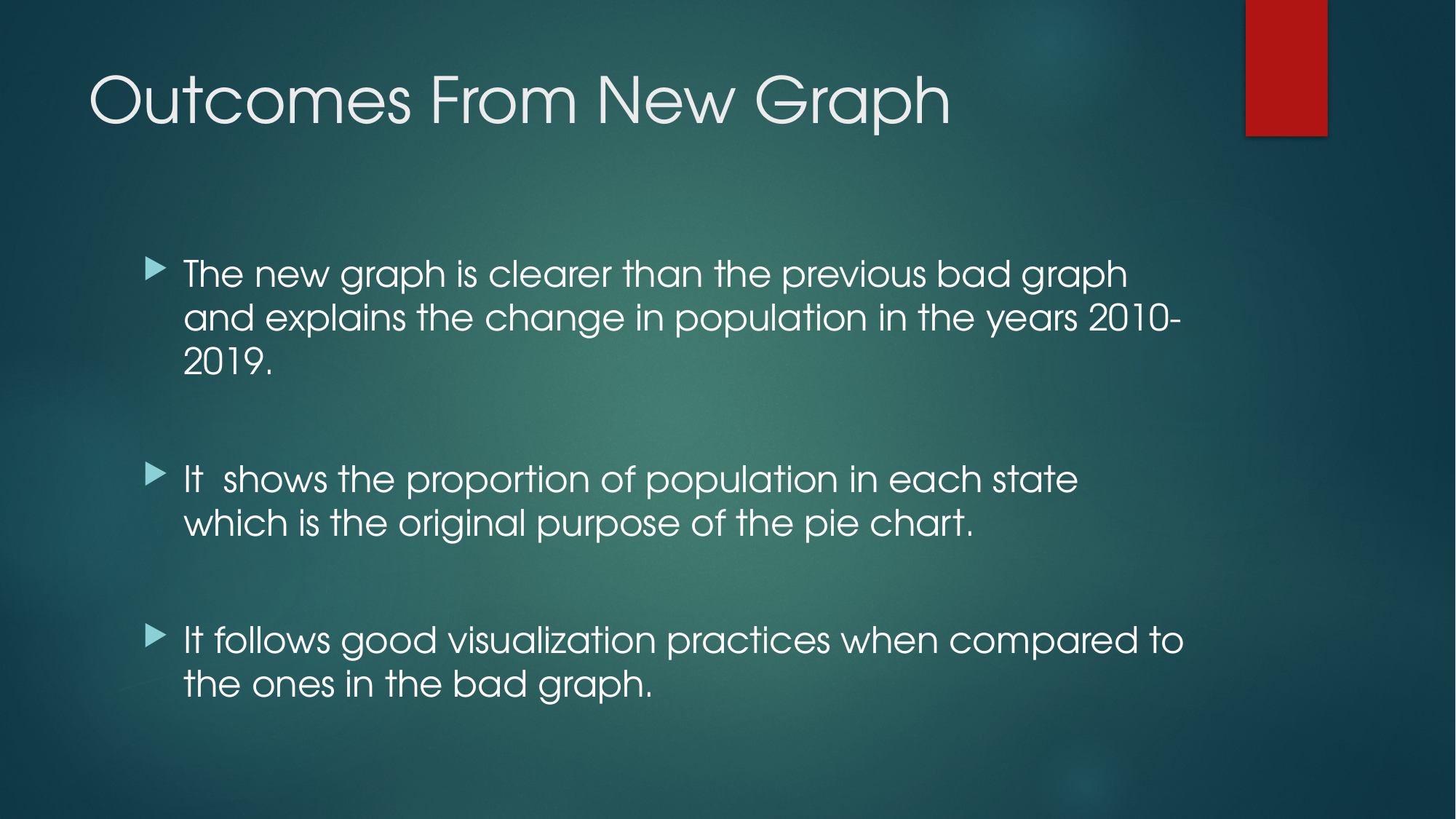

# Outcomes From New Graph
The new graph is clearer than the previous bad graph and explains the change in population in the years 2010-2019.

It  shows the proportion of population in each state which is the original purpose of the pie chart.

It follows good visualization practices when compared to the ones in the bad graph.